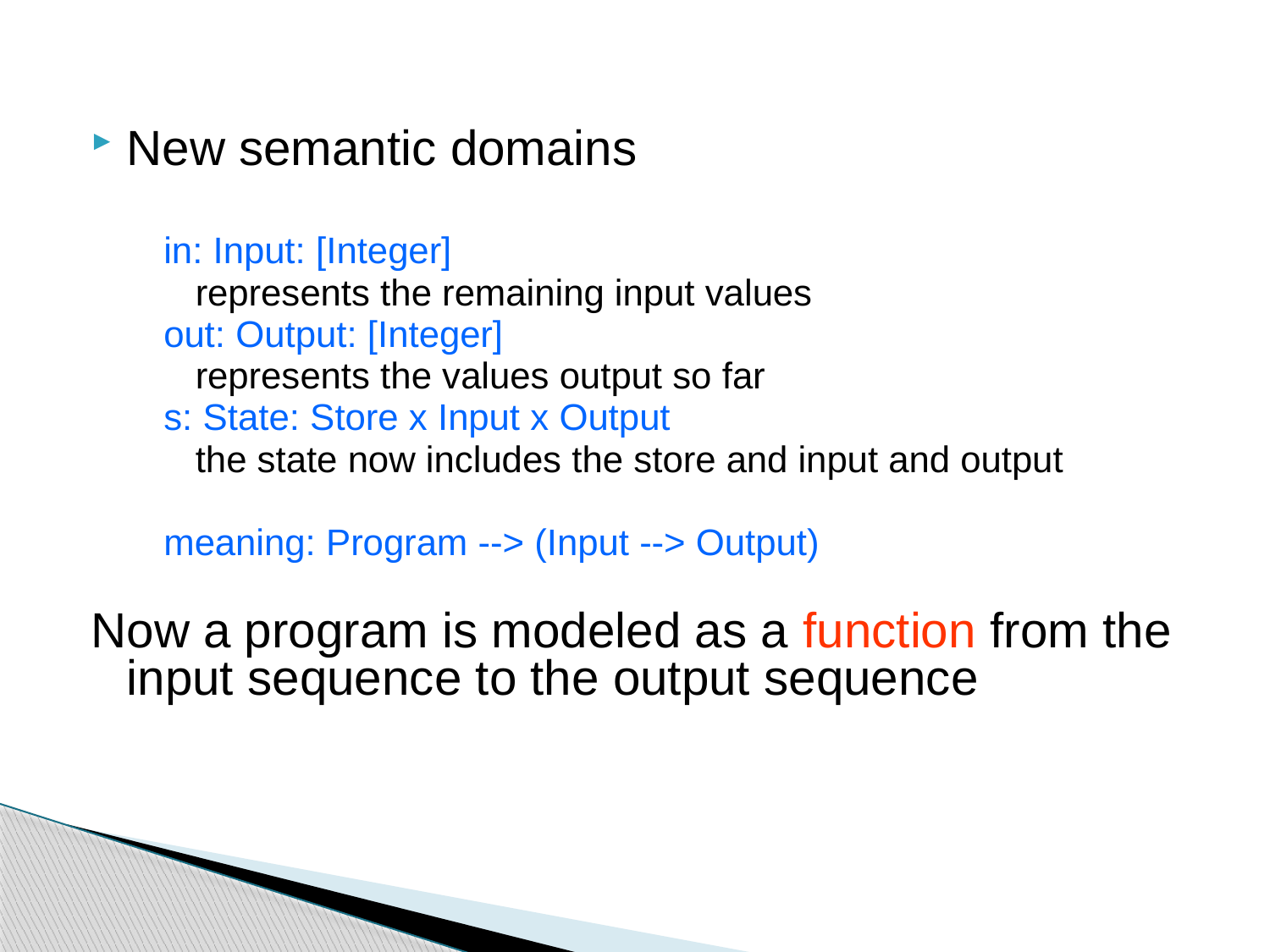

New semantic domains

in: Input: [Integer]
	represents the remaining input values
out: Output: [Integer]
	represents the values output so far
s: State: Store x Input x Output
	the state now includes the store and input and output

meaning: Program --> (Input --> Output)

Now a program is modeled as a function from the input sequence to the output sequence